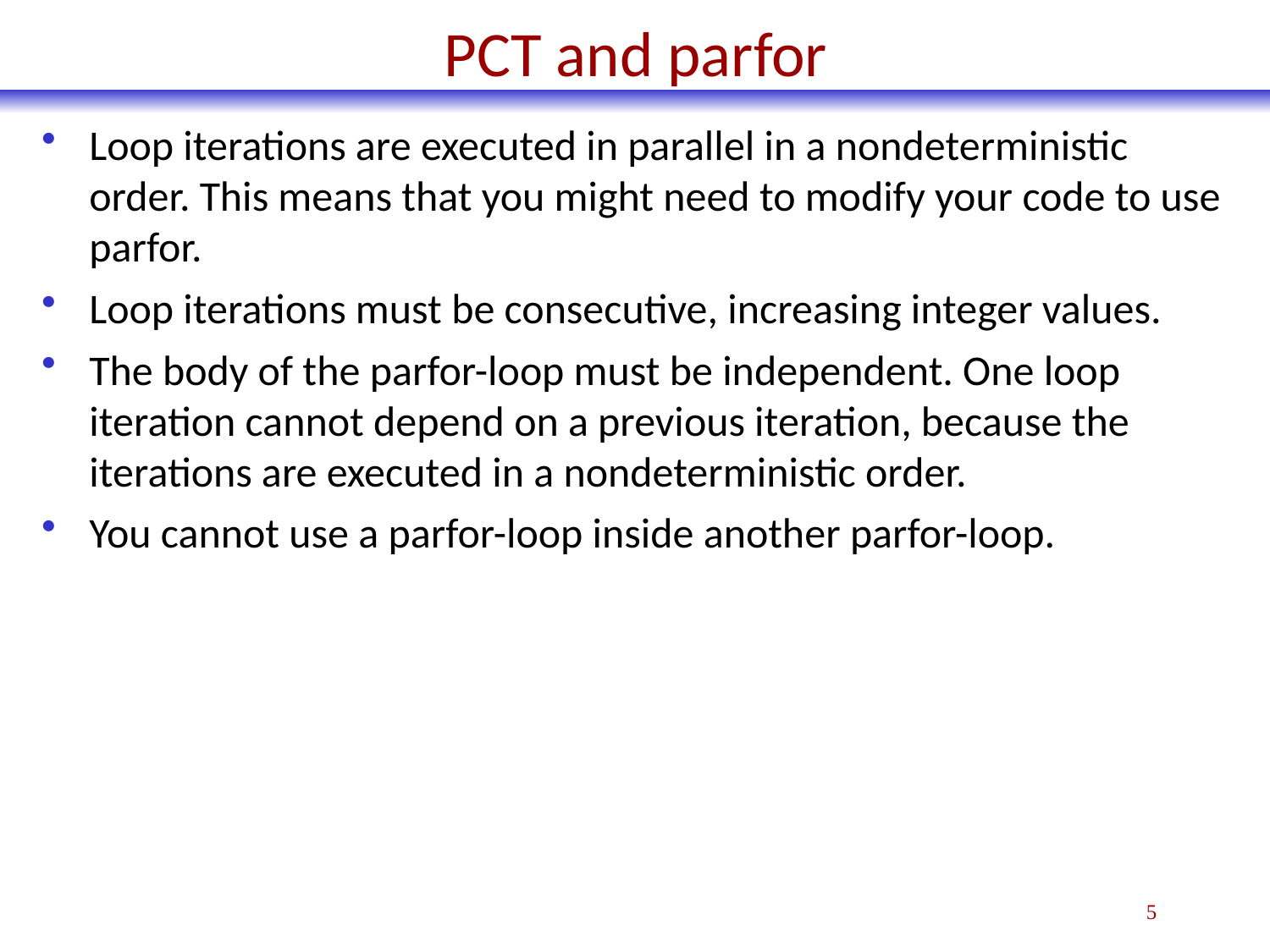

# PCT and parfor
Loop iterations are executed in parallel in a nondeterministic order. This means that you might need to modify your code to use parfor.
Loop iterations must be consecutive, increasing integer values.
The body of the parfor-loop must be independent. One loop iteration cannot depend on a previous iteration, because the iterations are executed in a nondeterministic order.
You cannot use a parfor-loop inside another parfor-loop.
5